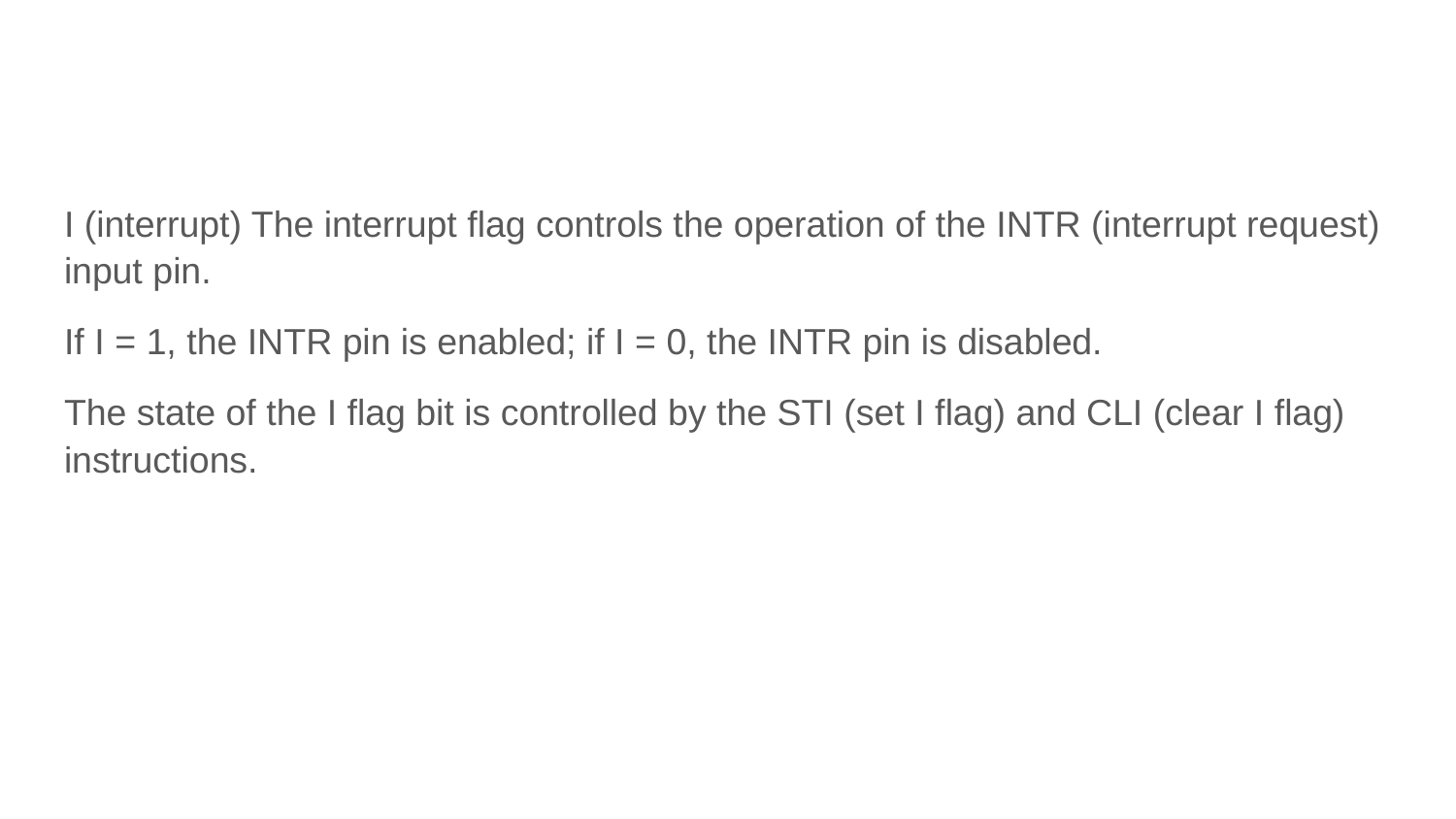

#
I (interrupt) The interrupt flag controls the operation of the INTR (interrupt request) input pin.
If I = 1, the INTR pin is enabled; if I = 0, the INTR pin is disabled.
The state of the I flag bit is controlled by the STI (set I flag) and CLI (clear I flag) instructions.